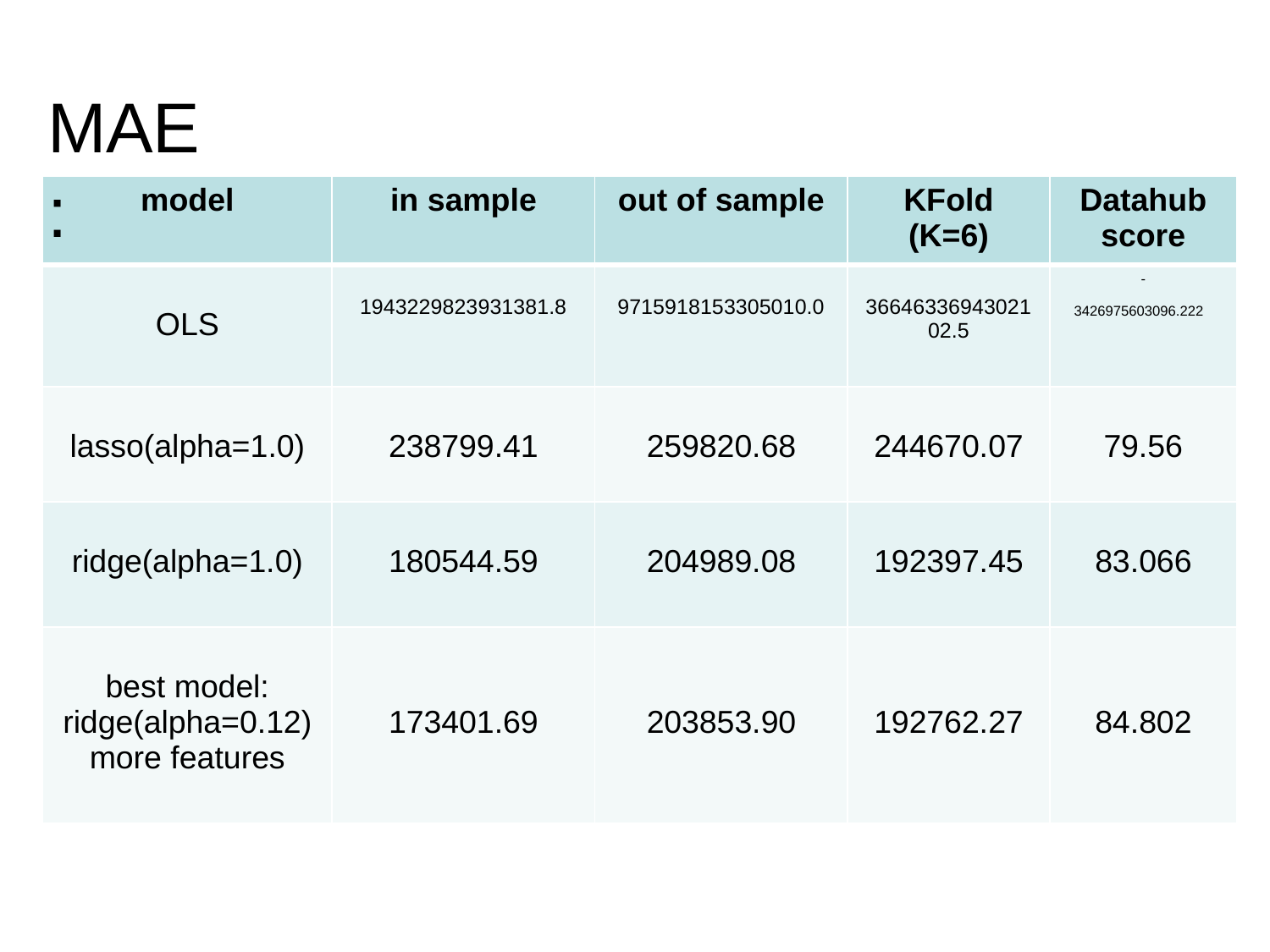

MAE:
| model | in sample | out of sample | KFold (K=6) | Datahub score |
| --- | --- | --- | --- | --- |
| OLS | 1943229823931381.8 | 9715918153305010.0 | 3664633694302102.5 | - 3426975603096.222 |
| lasso(alpha=1.0) | 238799.41 | 259820.68 | 244670.07 | 79.56 |
| ridge(alpha=1.0) | 180544.59 | 204989.08 | 192397.45 | 83.066 |
| best model: ridge(alpha=0.12) more features | 173401.69 | 203853.90 | 192762.27 | 84.802 |